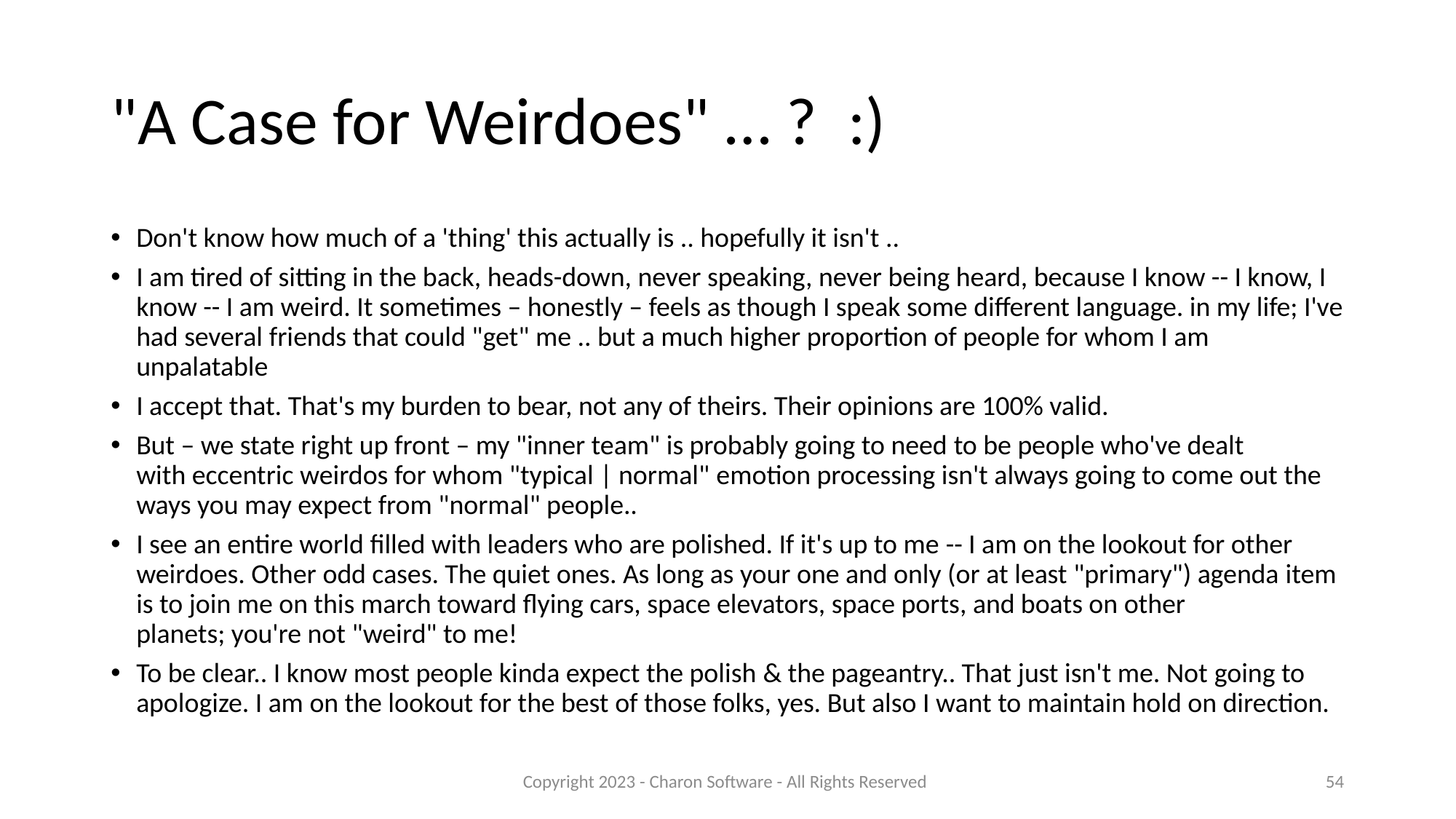

# "A Case for Weirdoes" … ?  :)
Don't know how much of a 'thing' this actually is .. hopefully it isn't ..
I am tired of sitting in the back, heads-down, never speaking, never being heard, because I know -- I know, I know -- I am weird. It sometimes – honestly – feels as though I speak some different language. in my life; I've had several friends that could "get" me .. but a much higher proportion of people for whom I am unpalatable
I accept that. That's my burden to bear, not any of theirs. Their opinions are 100% valid.
But – we state right up front – my "inner team" is probably going to need to be people who've dealt with eccentric weirdos for whom "typical | normal" emotion processing isn't always going to come out the ways you may expect from "normal" people..
I see an entire world filled with leaders who are polished. If it's up to me -- I am on the lookout for other weirdoes. Other odd cases. The quiet ones. As long as your one and only (or at least "primary") agenda item is to join me on this march toward flying cars, space elevators, space ports, and boats on other planets; you're not "weird" to me!
To be clear.. I know most people kinda expect the polish & the pageantry.. That just isn't me. Not going to apologize. I am on the lookout for the best of those folks, yes. But also I want to maintain hold on direction.
Copyright 2023 - Charon Software - All Rights Reserved
54